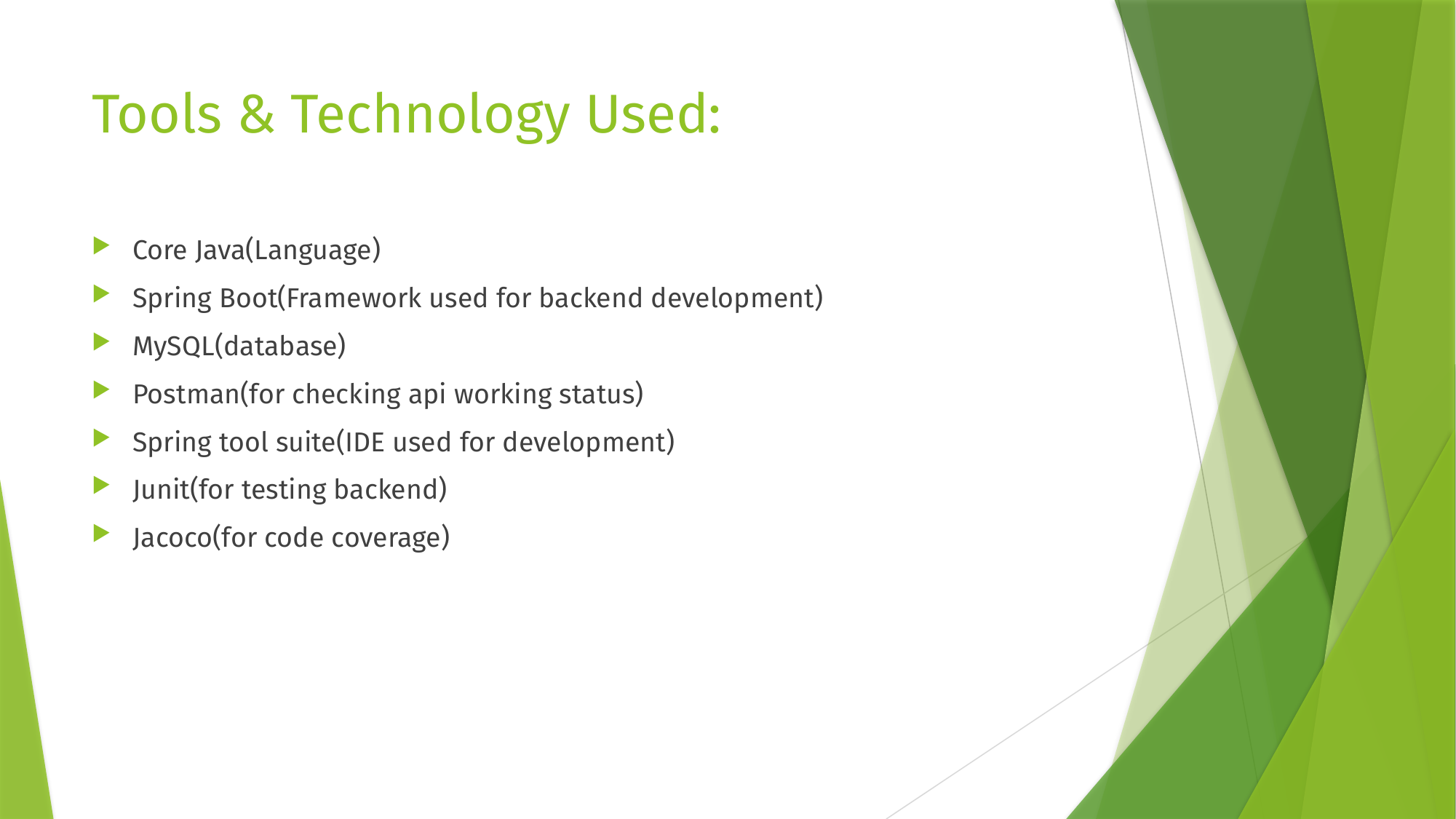

# Tools & Technology Used:
Core Java(Language)
Spring Boot(Framework used for backend development)
MySQL(database)
Postman(for checking api working status)
Spring tool suite(IDE used for development)
Junit(for testing backend)
Jacoco(for code coverage)